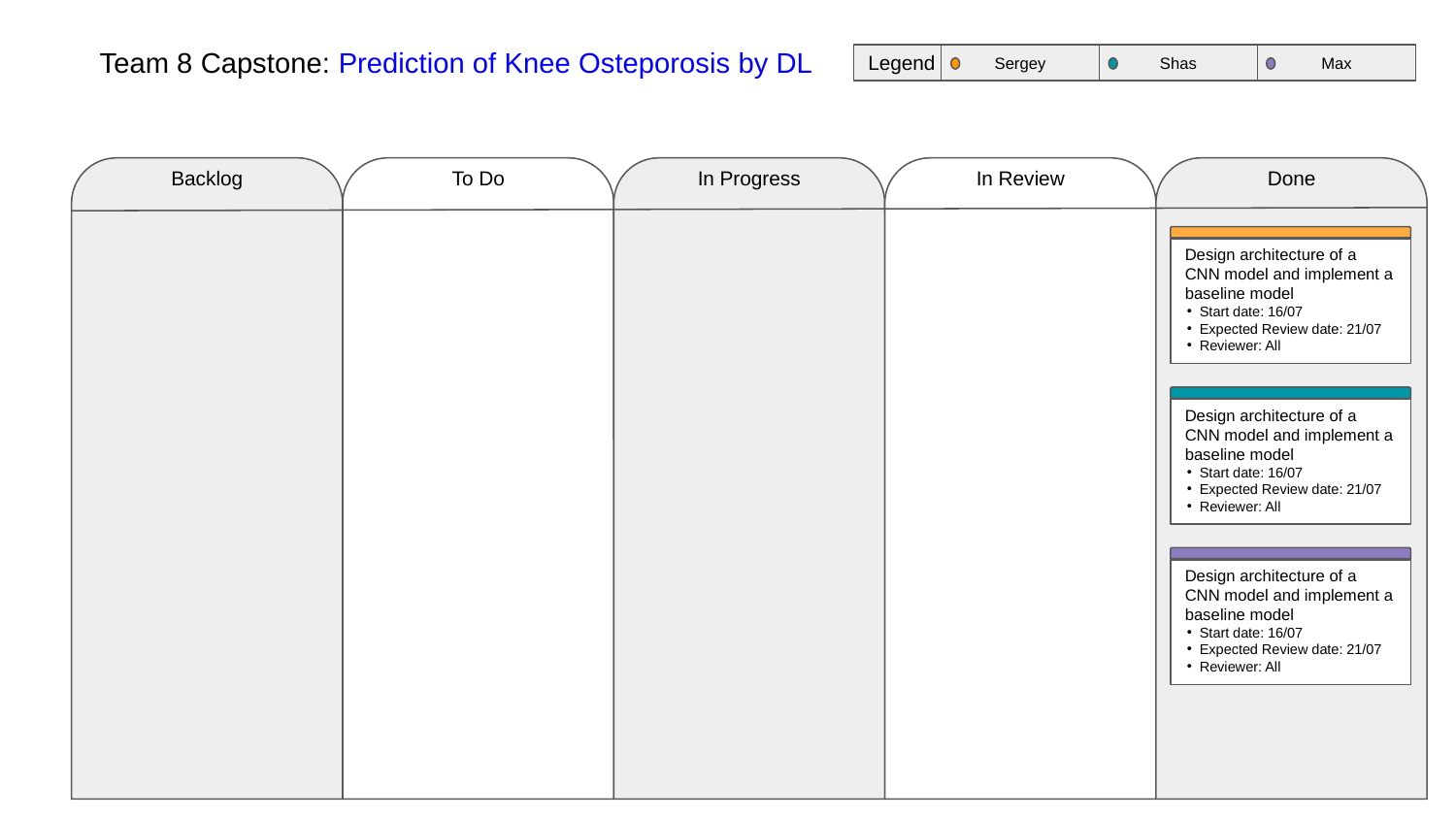

Team 8 Capstone: Prediction of Knee Osteporosis by DL
Legend
Sergey
Shas
Max

Backlog
To Do
In Progress
In Review
Done

Design architecture of a CNN model and implement a baseline model
Start date: 16/07
Expected Review date: 21/07
Reviewer: All

Design architecture of a CNN model and implement a baseline model
Start date: 16/07
Expected Review date: 21/07
Reviewer: All

Design architecture of a CNN model and implement a baseline model
Start date: 16/07
Expected Review date: 21/07
Reviewer: All